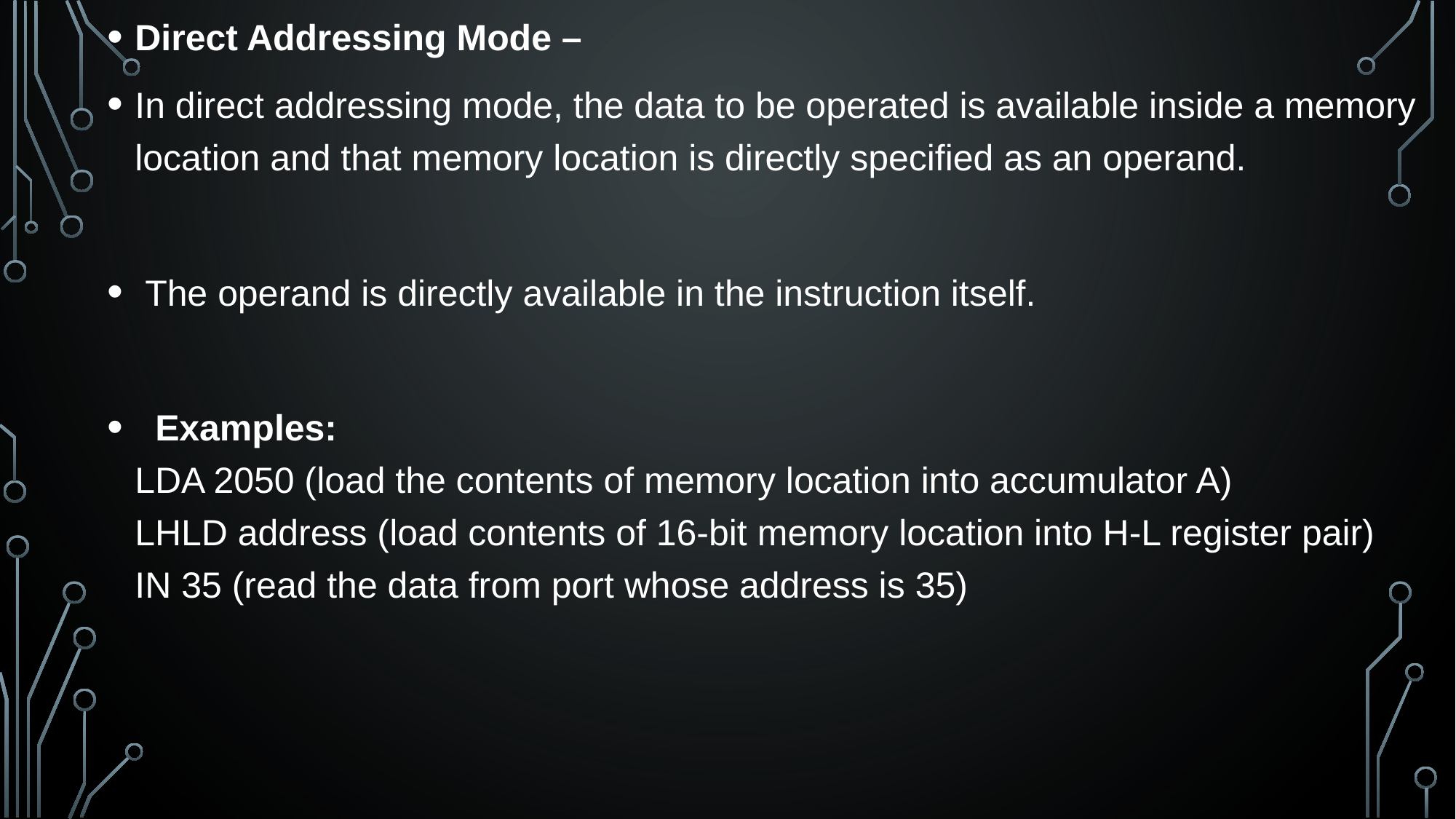

Direct Addressing Mode –
In direct addressing mode, the data to be operated is available inside a memory location and that memory location is directly specified as an operand.

 The operand is directly available in the instruction itself.

  Examples: 
LDA 2050 (load the contents of memory location into accumulator A) 
LHLD address (load contents of 16-bit memory location into H-L register pair) 
IN 35 (read the data from port whose address is 35)